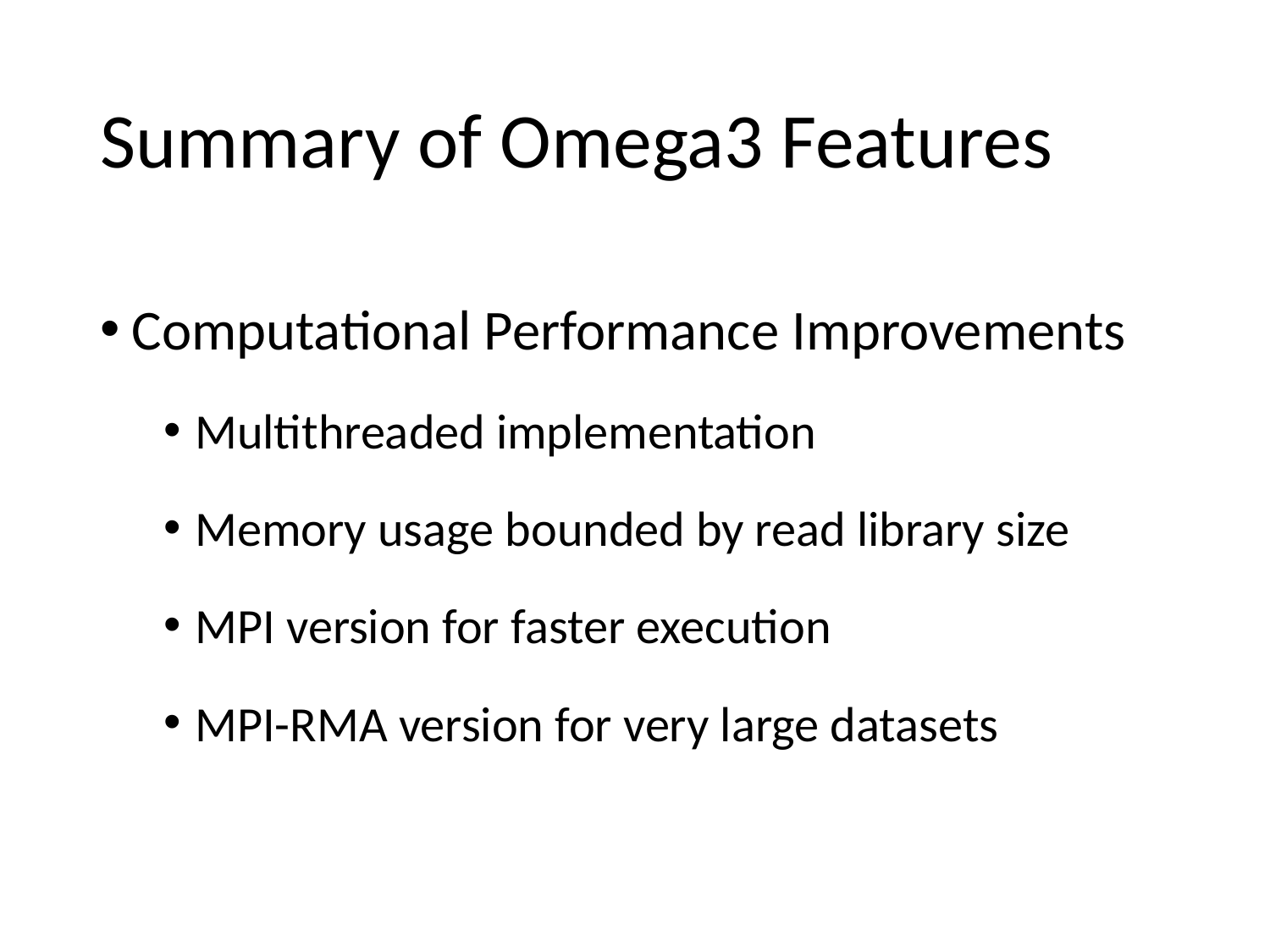

# Summary of Omega3 Features
Computational Performance Improvements
Multithreaded implementation
Memory usage bounded by read library size
MPI version for faster execution
MPI-RMA version for very large datasets